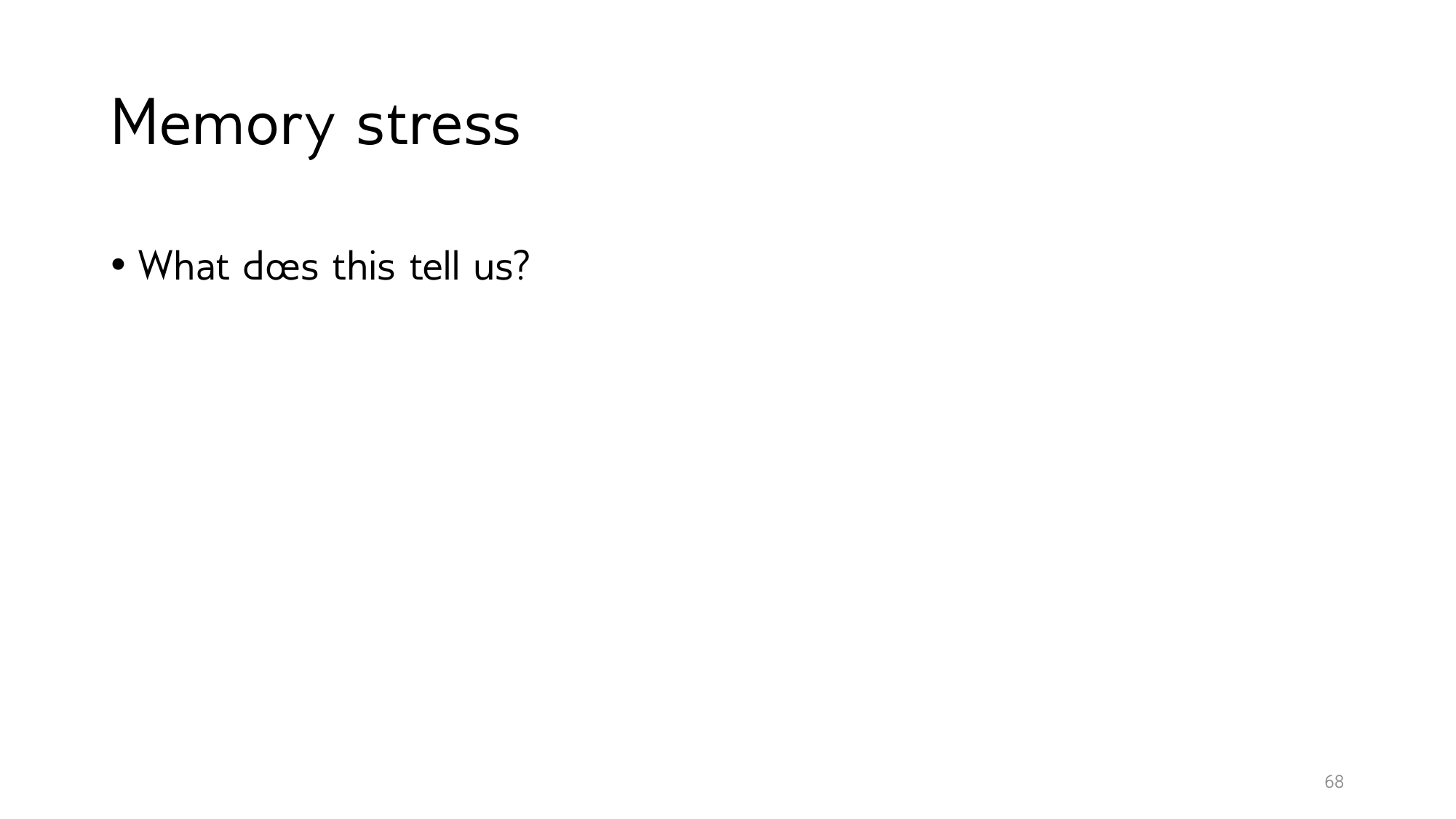

# Memory stress
What does this tell us?

68